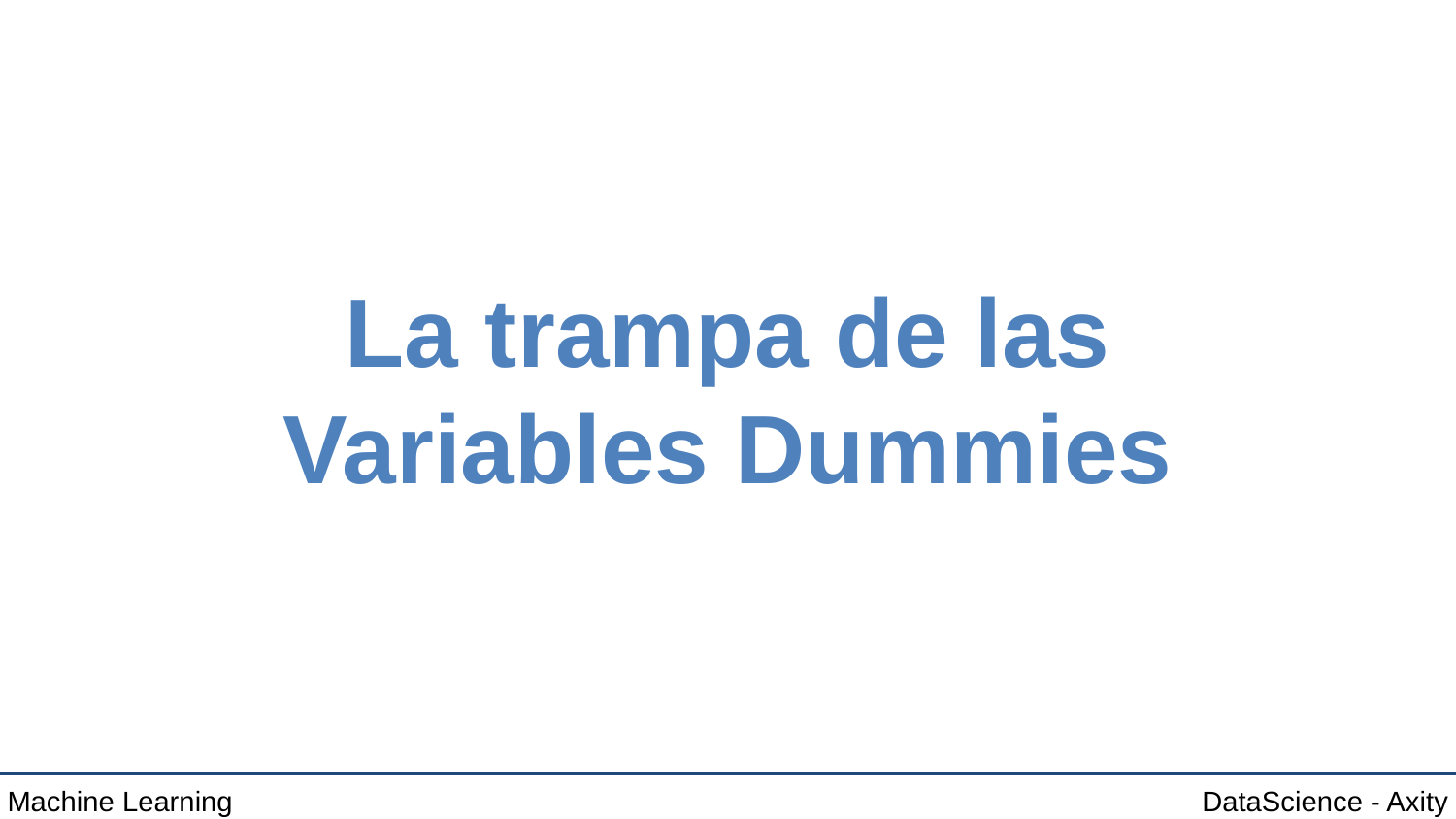

# La trampa de las
Variables Dummies